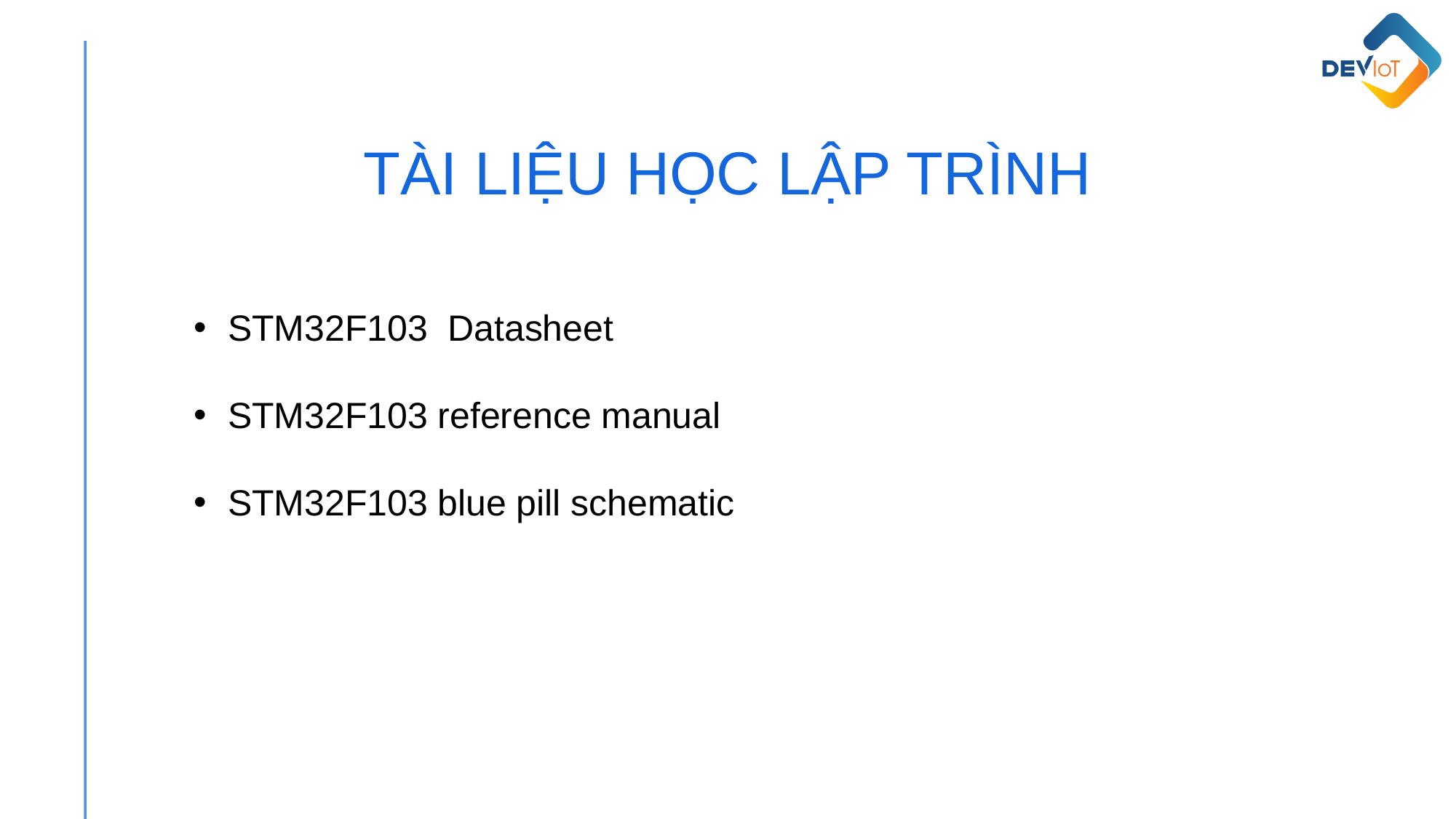

TÀI LIỆU HỌC LẬP TRÌNH
STM32F103  Datasheet
STM32F103 reference manual
STM32F103 blue pill schematic